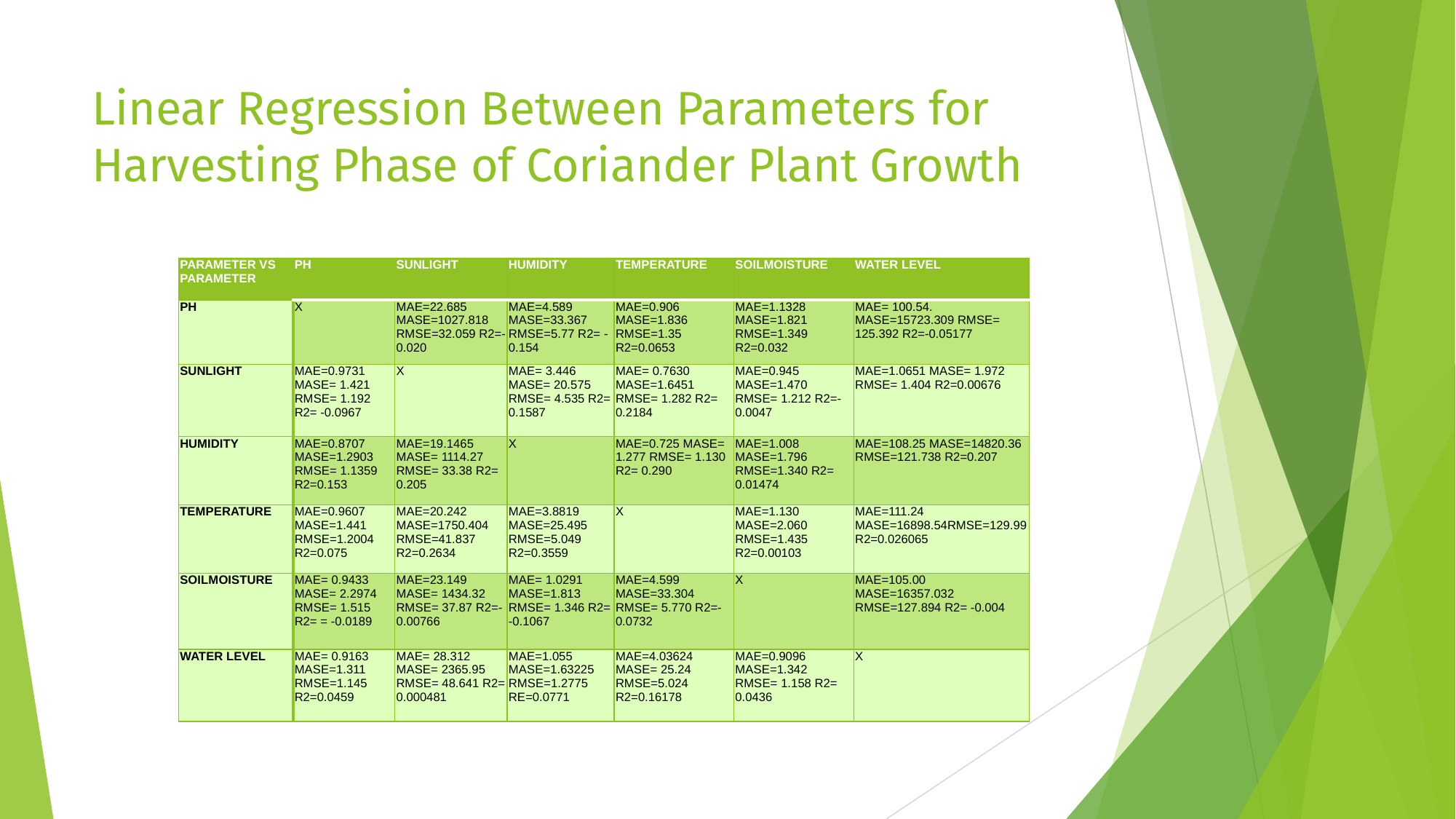

# Linear Regression Between Parameters for Harvesting Phase of Coriander Plant Growth
| PARAMETER VS PARAMETER | PH | SUNLIGHT | HUMIDITY | TEMPERATURE | SOILMOISTURE | WATER LEVEL |
| --- | --- | --- | --- | --- | --- | --- |
| PH | X | MAE=22.685 MASE=1027.818 RMSE=32.059 R2=-0.020 | MAE=4.589 MASE=33.367 RMSE=5.77 R2= -0.154 | MAE=0.906 MASE=1.836 RMSE=1.35 R2=0.0653 | MAE=1.1328 MASE=1.821 RMSE=1.349 R2=0.032 | MAE= 100.54. MASE=15723.309 RMSE= 125.392 R2=-0.05177 |
| SUNLIGHT | MAE=0.9731 MASE= 1.421 RMSE= 1.192 R2= -0.0967 | X | MAE= 3.446 MASE= 20.575 RMSE= 4.535 R2= 0.1587 | MAE= 0.7630 MASE=1.6451 RMSE= 1.282 R2= 0.2184 | MAE=0.945 MASE=1.470 RMSE= 1.212 R2=-0.0047 | MAE=1.0651 MASE= 1.972 RMSE= 1.404 R2=0.00676 |
| HUMIDITY | MAE=0.8707 MASE=1.2903 RMSE= 1.1359 R2=0.153 | MAE=19.1465 MASE= 1114.27 RMSE= 33.38 R2= 0.205 | X | MAE=0.725 MASE= 1.277 RMSE= 1.130 R2= 0.290 | MAE=1.008 MASE=1.796 RMSE=1.340 R2= 0.01474 | MAE=108.25 MASE=14820.36 RMSE=121.738 R2=0.207 |
| TEMPERATURE | MAE=0.9607 MASE=1.441 RMSE=1.2004 R2=0.075 | MAE=20.242 MASE=1750.404 RMSE=41.837 R2=0.2634 | MAE=3.8819 MASE=25.495 RMSE=5.049 R2=0.3559 | X | MAE=1.130 MASE=2.060 RMSE=1.435 R2=0.00103 | MAE=111.24 MASE=16898.54RMSE=129.99 R2=0.026065 |
| SOILMOISTURE | MAE= 0.9433 MASE= 2.2974 RMSE= 1.515 R2= = -0.0189 | MAE=23.149 MASE= 1434.32 RMSE= 37.87 R2=-0.00766 | MAE= 1.0291 MASE=1.813 RMSE= 1.346 R2= -0.1067 | MAE=4.599 MASE=33.304 RMSE= 5.770 R2=-0.0732 | X | MAE=105.00 MASE=16357.032 RMSE=127.894 R2= -0.004 |
| WATER LEVEL | MAE= 0.9163 MASE=1.311 RMSE=1.145 R2=0.0459 | MAE= 28.312 MASE= 2365.95 RMSE= 48.641 R2= 0.000481 | MAE=1.055 MASE=1.63225 RMSE=1.2775 RE=0.0771 | MAE=4.03624 MASE= 25.24 RMSE=5.024 R2=0.16178 | MAE=0.9096 MASE=1.342 RMSE= 1.158 R2= 0.0436 | X |